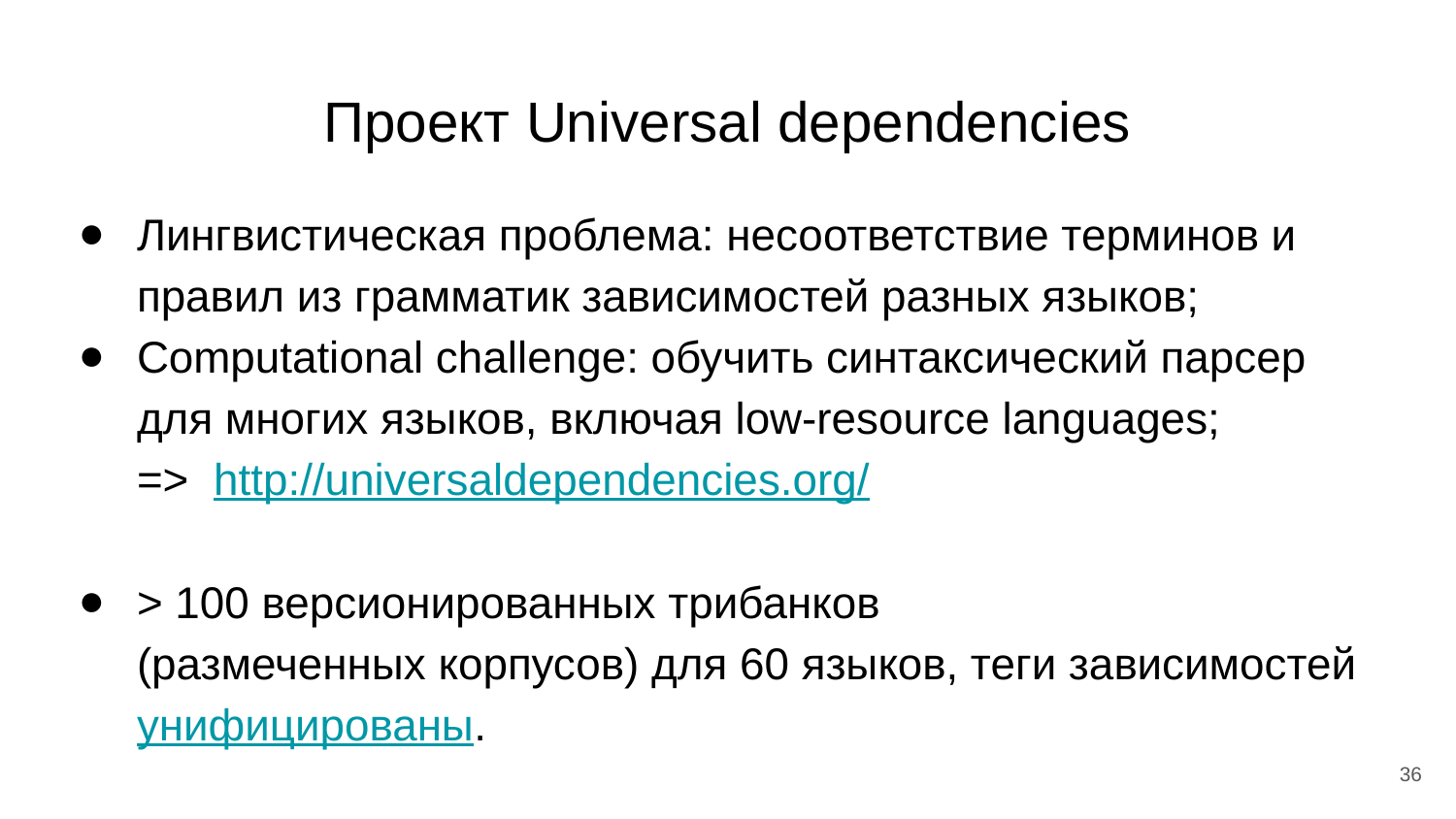

# Проект Universal dependencies
Лингвистическая проблема: несоответствие терминов и правил из грамматик зависимостей разных языков;
Computational challenge: обучить синтаксический парсер для многих языков, включая low-resource languages;
=>  http://universaldependencies.org/
> 100 версионированных трибанков
(размеченных корпусов) для 60 языков, теги зависимостей унифицированы.
36